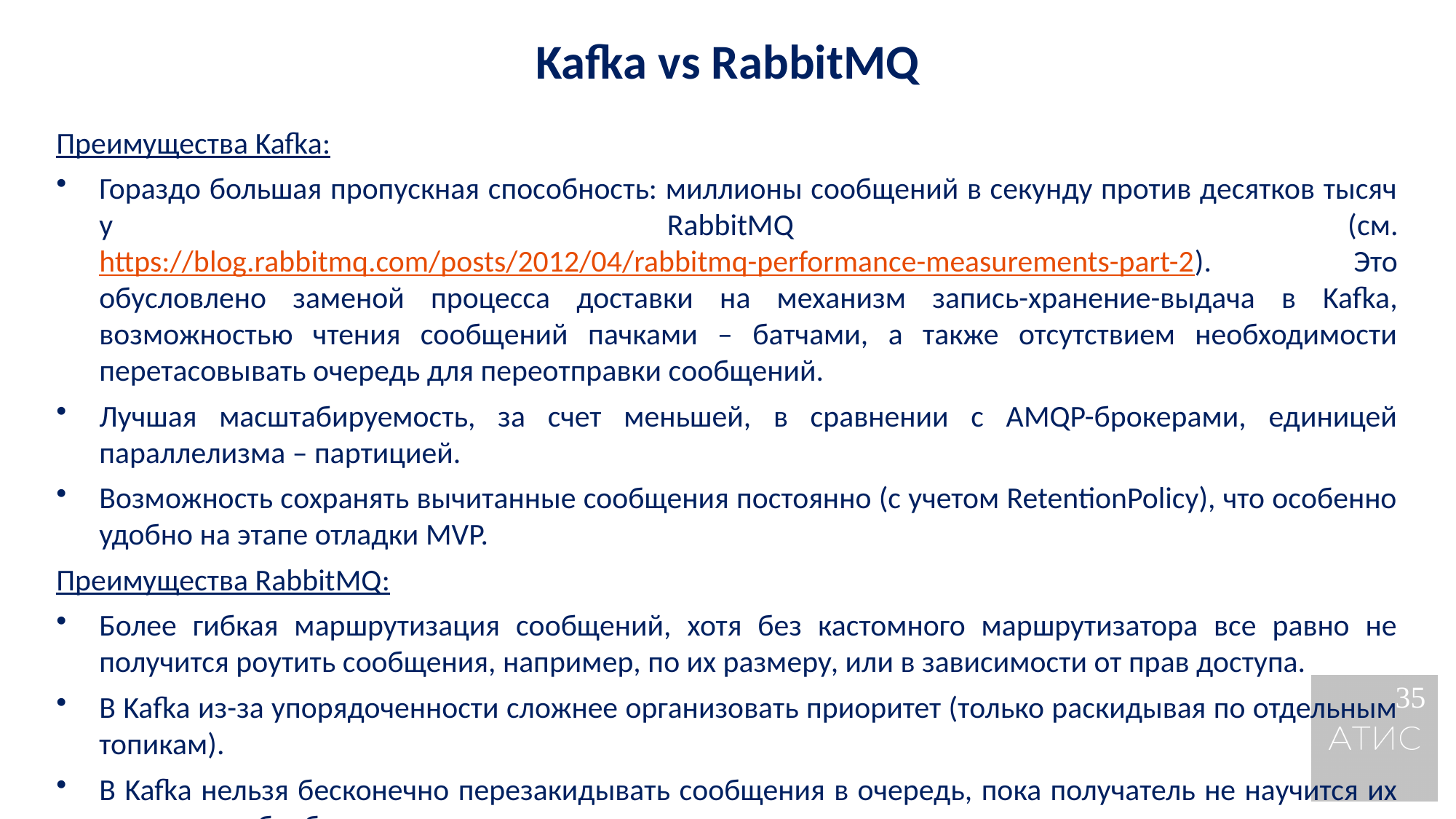

Kafka vs RabbitMQ
Преимущества Kafka:
Гораздо большая пропускная способность: миллионы сообщений в секунду против десятков тысяч у RabbitMQ (см. https://blog.rabbitmq.com/posts/2012/04/rabbitmq-performance-measurements-part-2). Это обусловлено заменой процесса доставки на механизм запись-хранение-выдача в Kafka, возможностью чтения сообщений пачками – батчами, а также отсутствием необходимости перетасовывать очередь для переотправки сообщений.
Лучшая масштабируемость, за счет меньшей, в сравнении с AMQP-брокерами, единицей параллелизма – партицией.
Возможность сохранять вычитанные сообщения постоянно (с учетом RetentionPolicy), что особенно удобно на этапе отладки MVP.
Преимущества RabbitMQ:
Более гибкая маршрутизация сообщений, хотя без кастомного маршрутизатора все равно не получится роутить сообщения, например, по их размеру, или в зависимости от прав доступа.
В Kafka из-за упорядоченности сложнее организовать приоритет (только раскидывая по отдельным топикам).
В Kafka нельзя бесконечно перезакидывать сообщения в очередь, пока получатель не научится их корректно обрабатывать.